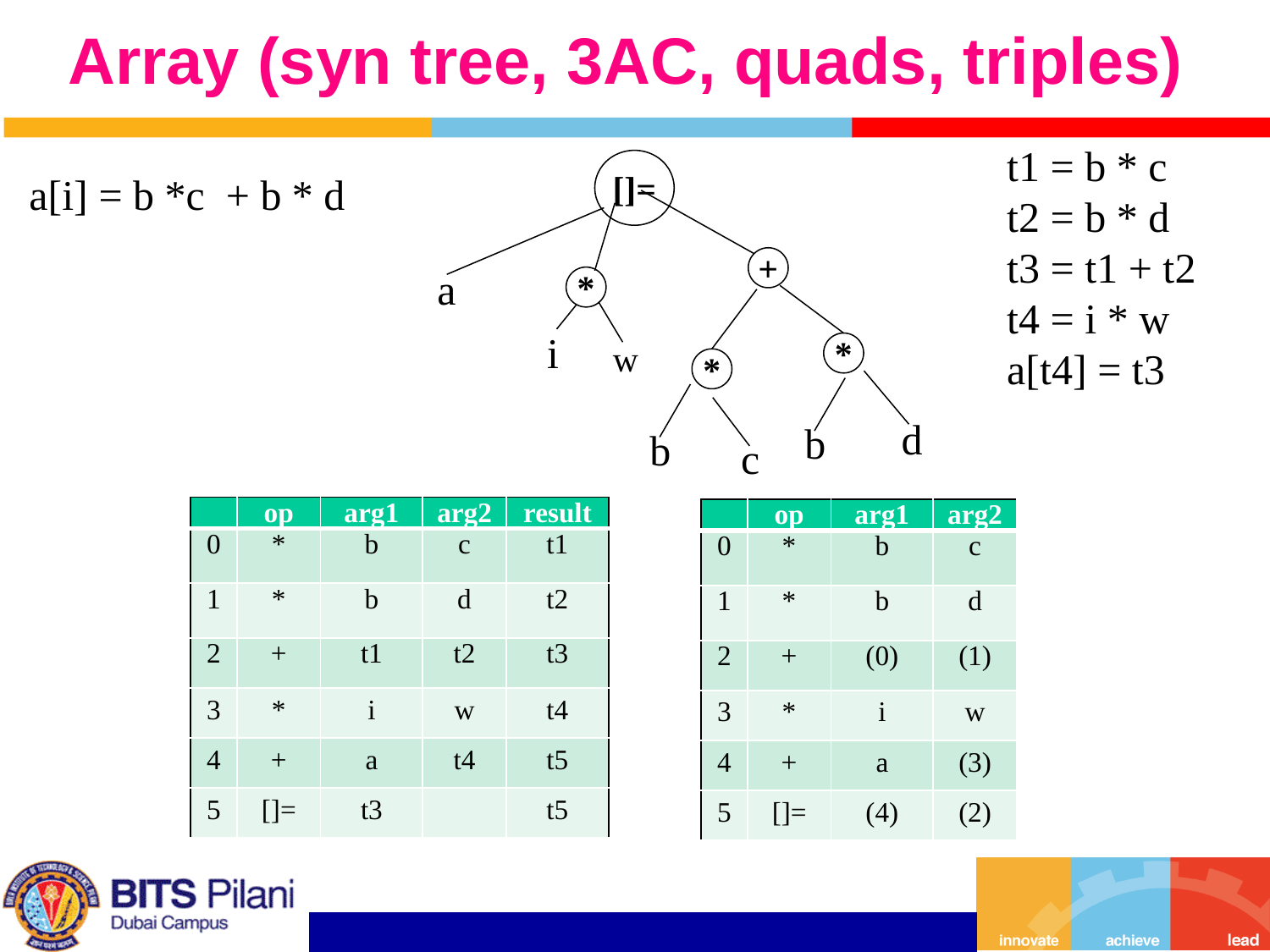

# Array (syn tree, 3AC, quads, triples)
t1 = b * c
t2 = b * d
t3 = t1 + t2
t4 = i * w
a[t4] = t3
[]=
+
a
*
*
*
i
w
d
b
b
c
a[i] = b *c  + b * d

|  | op | arg1 | arg2 | result |
| --- | --- | --- | --- | --- |
| 0 | \* | b | c | t1 |
| 1 | \* | b | d | t2 |
| 2 | + | t1 | t2 | t3 |
| 3 | \* | i | w | t4 |
| 4 | + | a | t4 | t5 |
| 5 | []= | t3 |  | t5 |
|  | op | arg1 | arg2 |
| --- | --- | --- | --- |
| 0 | \* | b | c |
| 1 | \* | b | d |
| 2 | + | (0) | (1) |
| 3 | \* | i | w |
| 4 | + | a | (3) |
| 5 | []= | (4) | (2) |
34